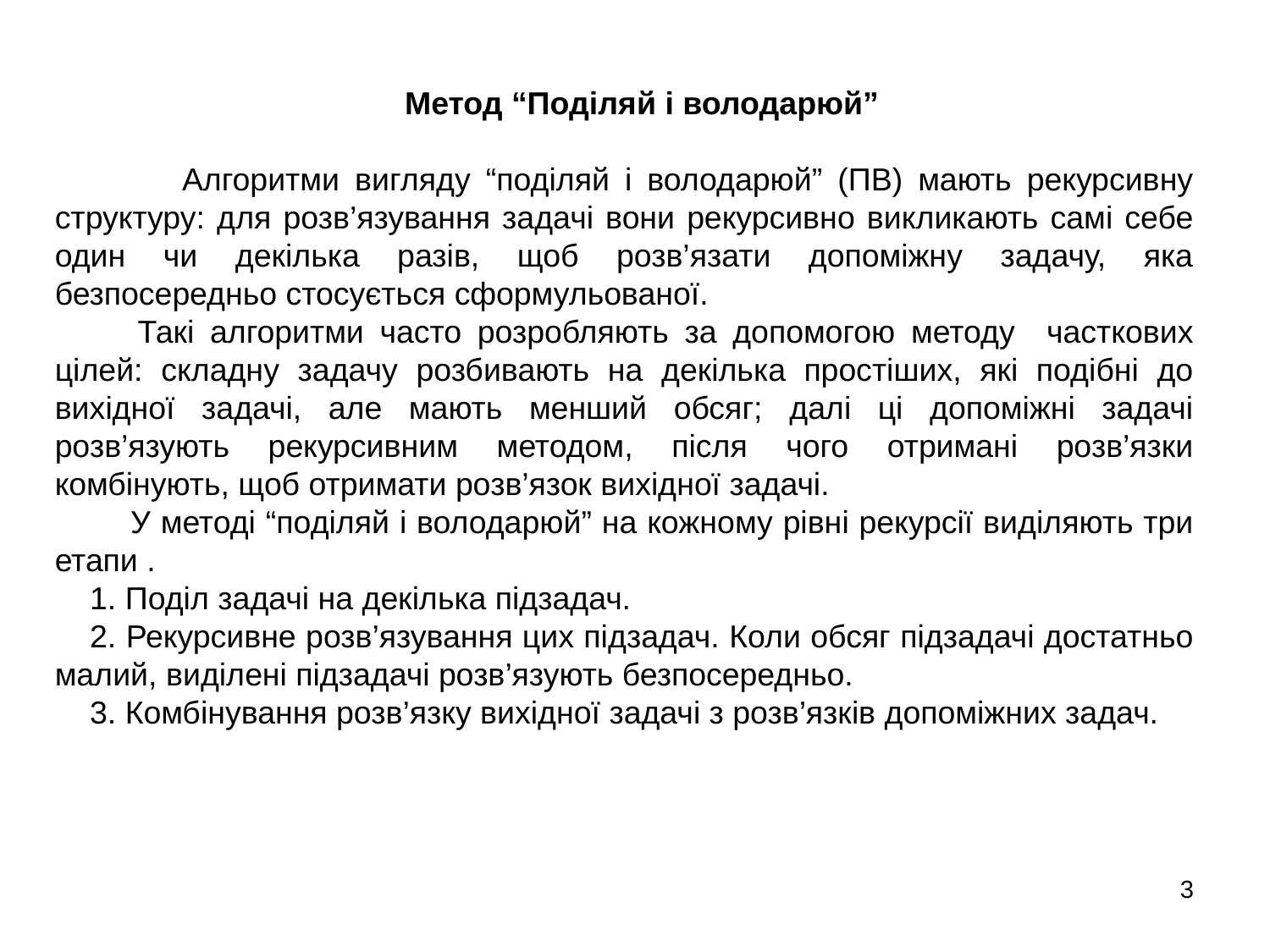

Метод “Поділяй і володарюй”

      Алгоритми вигляду “поділяй і володарюй” (ПВ) мають рекурсивну структуру: для розв’язування задачі вони рекурсивно викликають самі себе один чи декілька разів, щоб розв’язати допоміжну задачу, яка безпосередньо стосується сформульованої.
   Такі алгоритми часто розробляють за допомогою методу  часткових цілей: складну задачу розбивають на декілька простіших, які подібні до вихідної задачі, але мають менший обсяг; далі ці допоміжні задачі розв’язують рекурсивним методом, після чого отримані розв’язки комбінують, щоб отримати розв’язок вихідної задачі.
    У методі “поділяй і володарюй” на кожному рівні рекурсії виділяють три етапи .
1. Поділ задачі на декілька підзадач.
2. Рекурсивне розв’язування цих підзадач. Коли обсяг підзадачі достатньо малий, виділені підзадачі розв’язують безпосередньо.
3. Комбінування розв’язку вихідної задачі з розв’язків допоміжних задач.
3